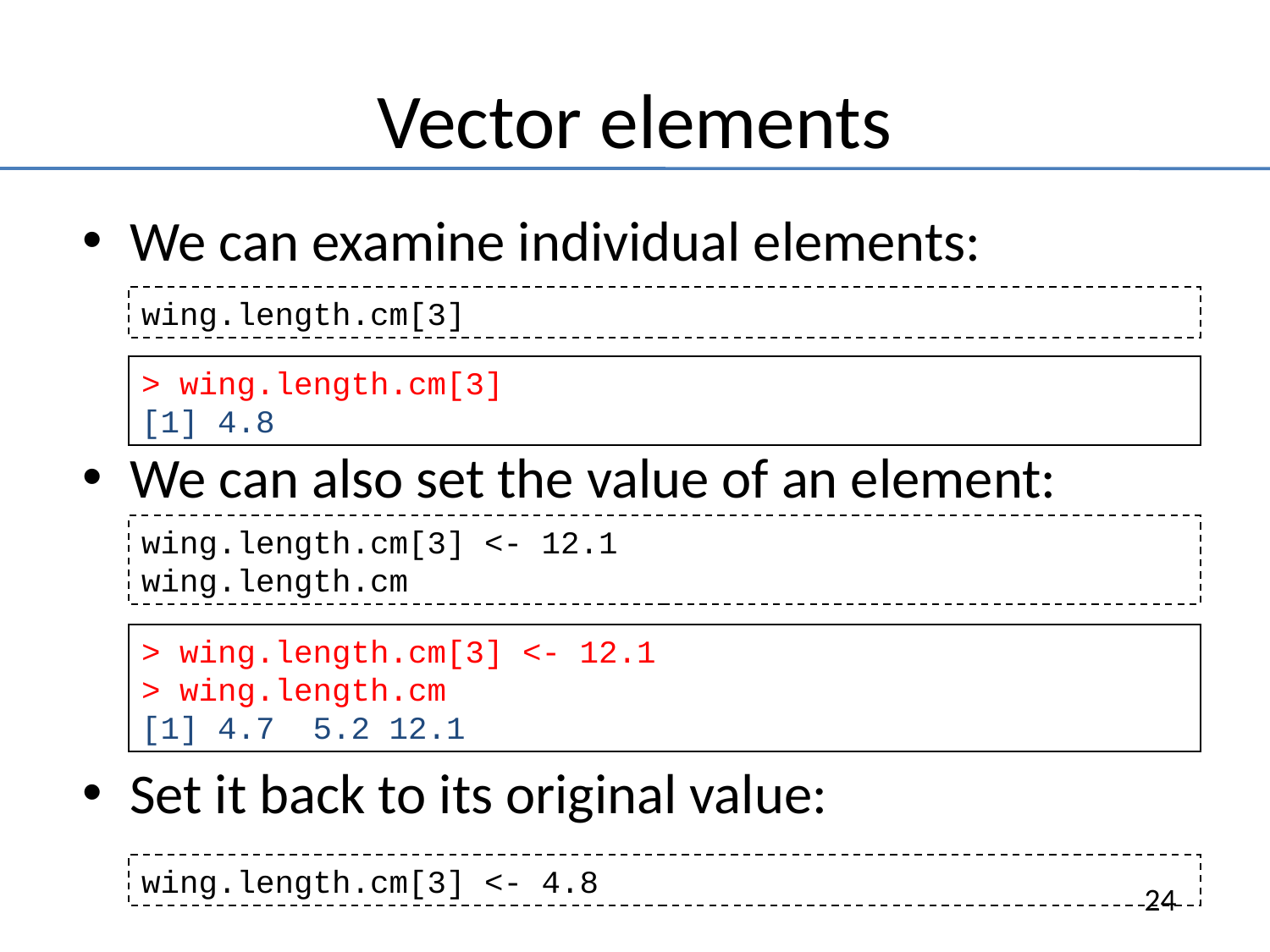

# Vector elements
We can examine individual elements:

We can also set the value of an element:

Set it back to its original value:
wing.length.cm[3]
> wing.length.cm[3]
[1] 4.8
wing.length.cm[3] <- 12.1
wing.length.cm
> wing.length.cm[3] <- 12.1
> wing.length.cm
[1] 4.7  5.2 12.1
wing.length.cm[3] <- 4.8
24